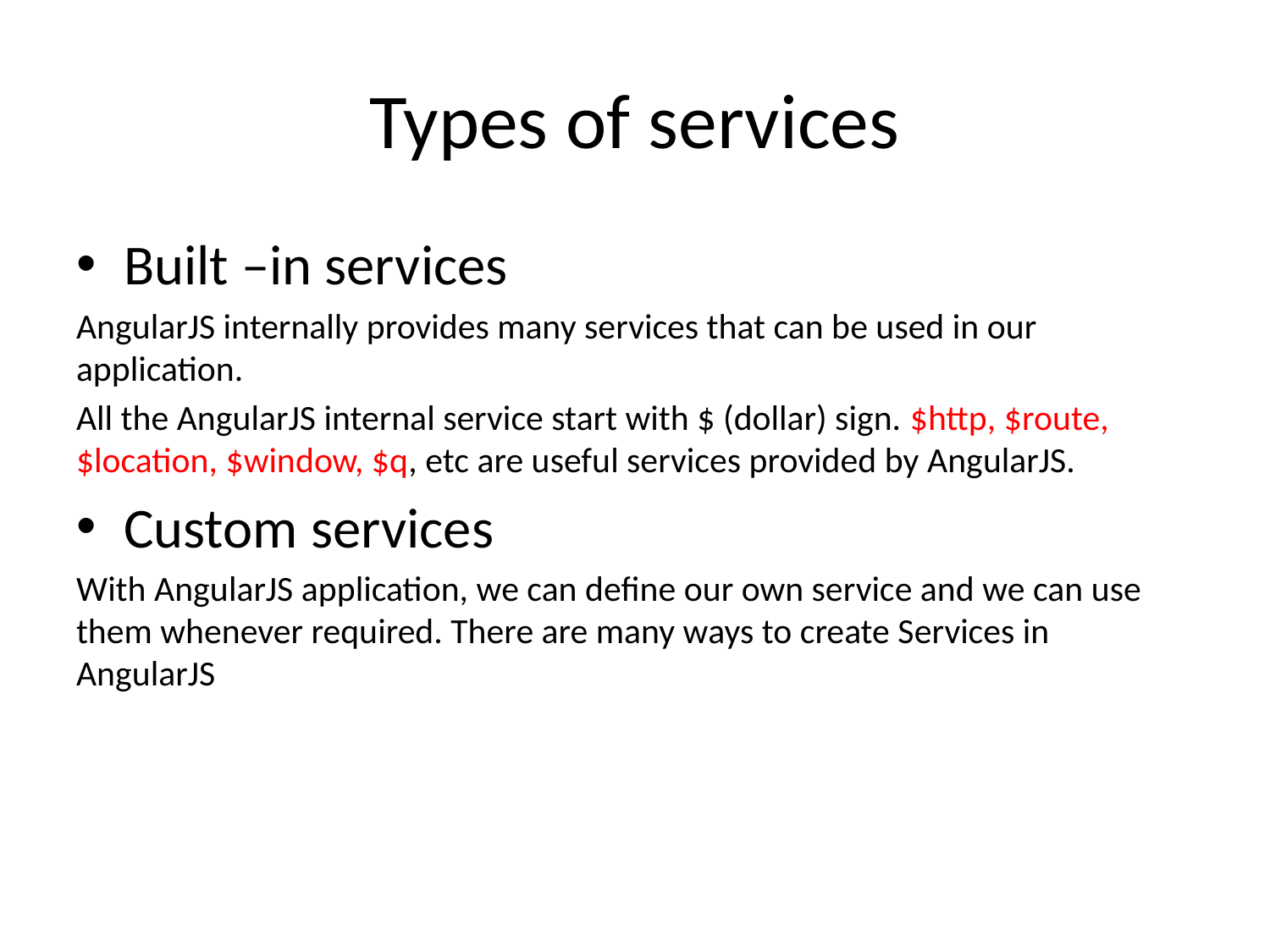

# Types of services
Built –in services
AngularJS internally provides many services that can be used in our application.
All the AngularJS internal service start with $ (dollar) sign. $http, $route, $location, $window, $q, etc are useful services provided by AngularJS.
Custom services
With AngularJS application, we can define our own service and we can use them whenever required. There are many ways to create Services in AngularJS